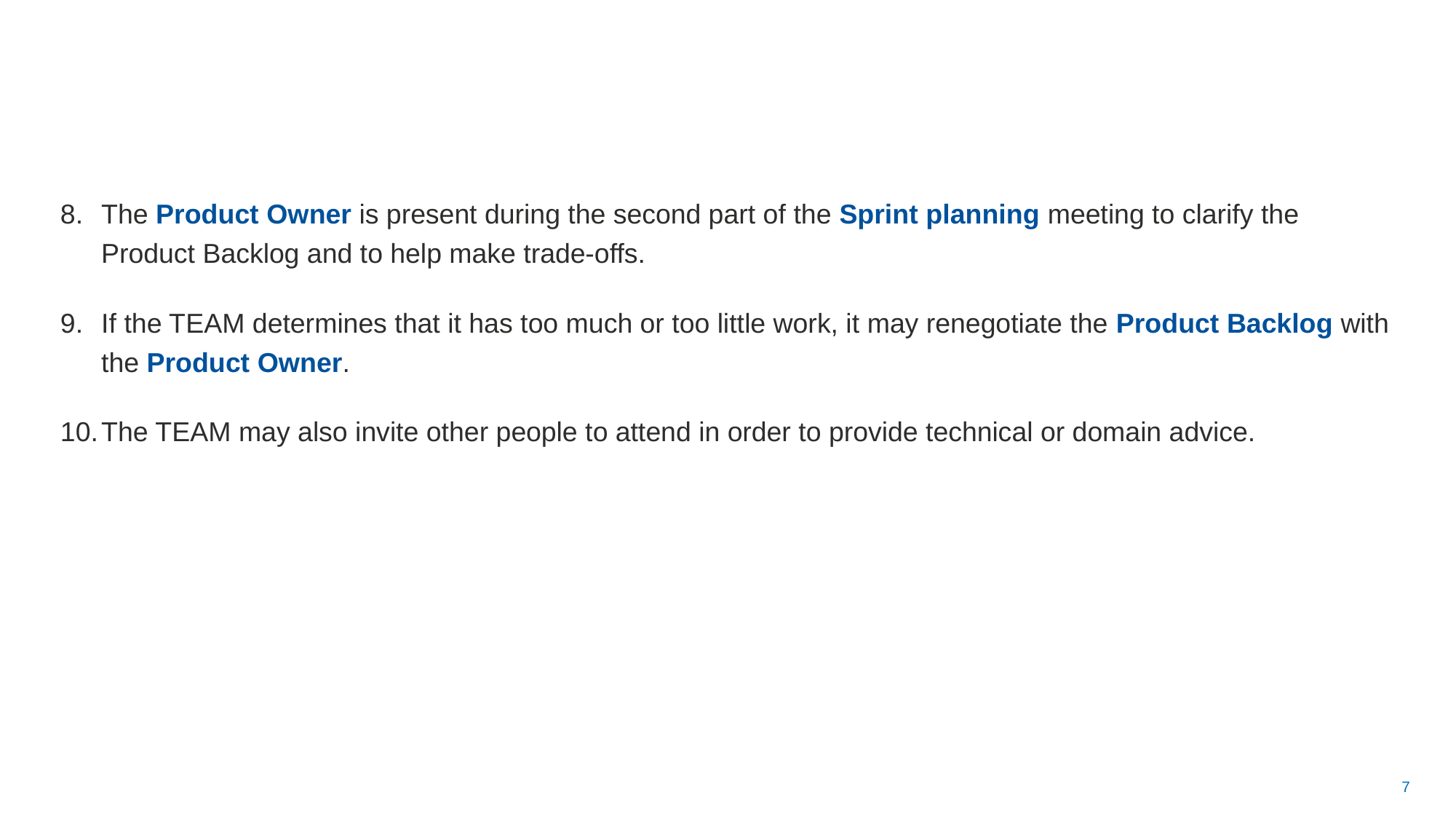

#
The Product Owner is present during the second part of the Sprint planning meeting to clarify the Product Backlog and to help make trade-offs.
If the TEAM determines that it has too much or too little work, it may renegotiate the Product Backlog with the Product Owner.
The TEAM may also invite other people to attend in order to provide technical or domain advice.